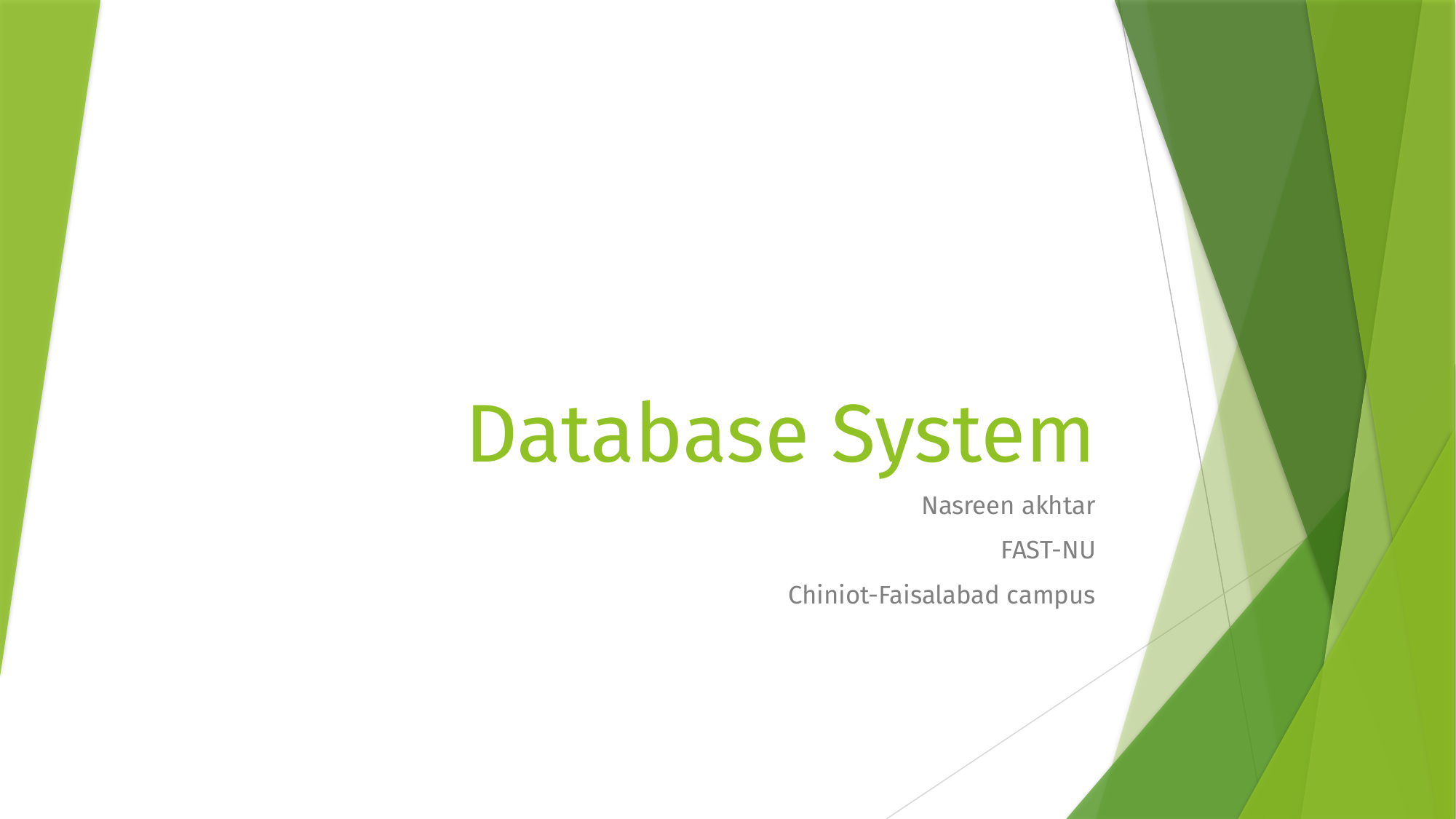

# Database System
Nasreen akhtar
FAST-NU
Chiniot-Faisalabad campus